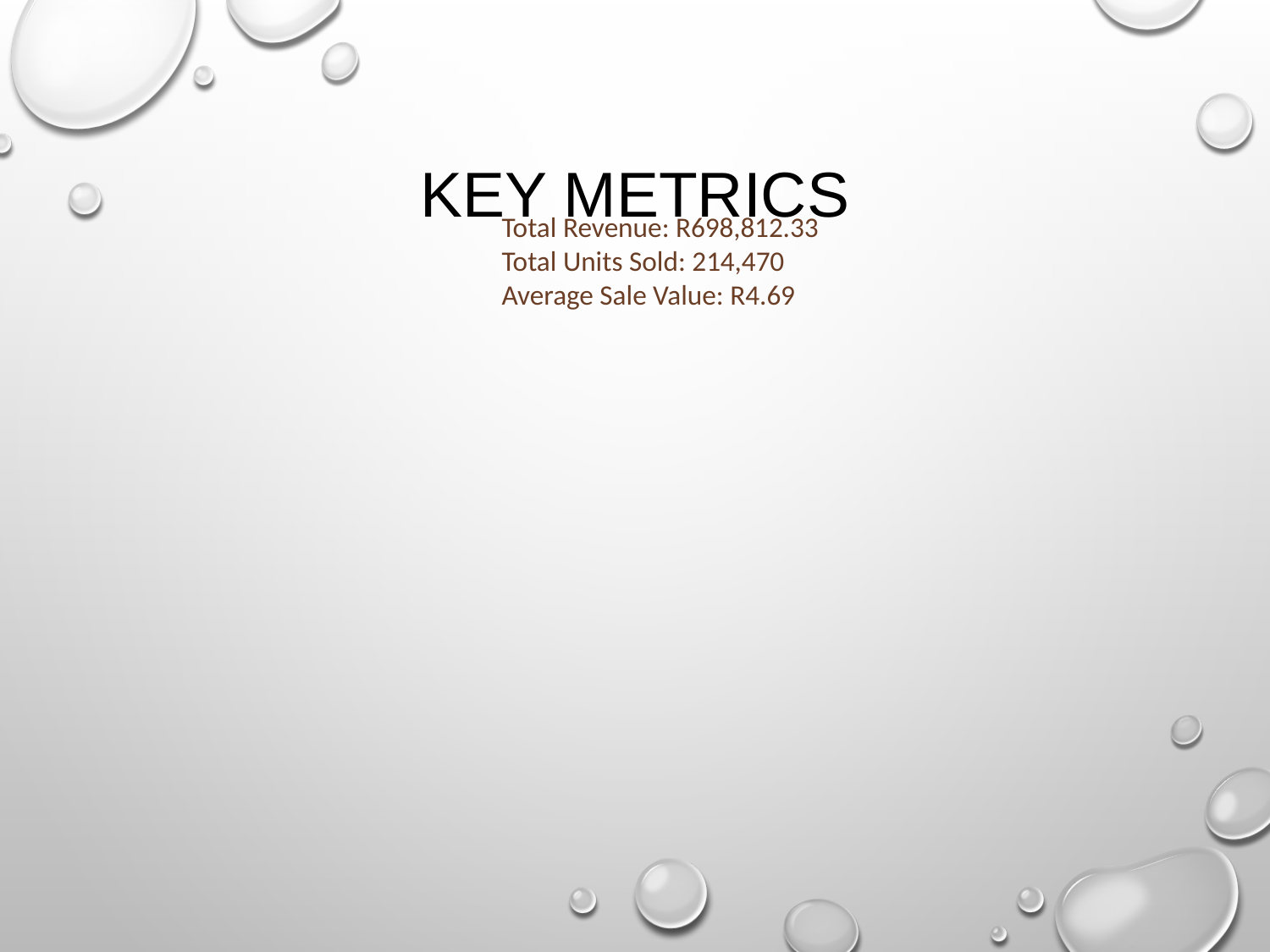

# Key Metrics
Total Revenue: R698,812.33
Total Units Sold: 214,470
Average Sale Value: R4.69